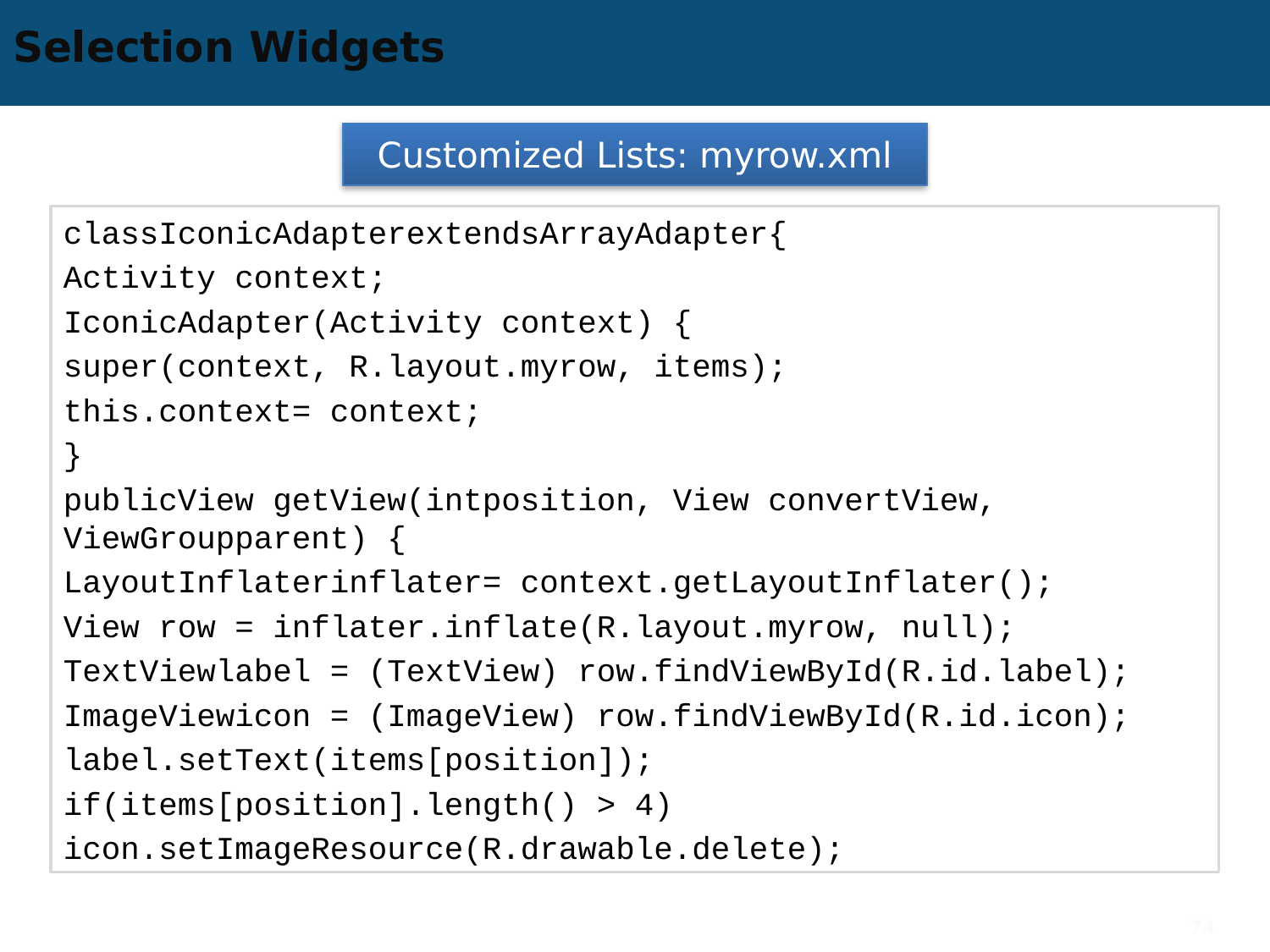

# Selection Widgets
Customized Lists: myrow.xml
classIconicAdapterextendsArrayAdapter{
Activity context;
IconicAdapter(Activity context) {
super(context, R.layout.myrow, items);
this.context= context;
}
publicView getView(intposition, View convertView, ViewGroupparent) {
LayoutInflaterinflater= context.getLayoutInflater();
View row = inflater.inflate(R.layout.myrow, null);
TextViewlabel = (TextView) row.findViewById(R.id.label);
ImageViewicon = (ImageView) row.findViewById(R.id.icon);
label.setText(items[position]);
if(items[position].length() > 4)
icon.setImageResource(R.drawable.delete);